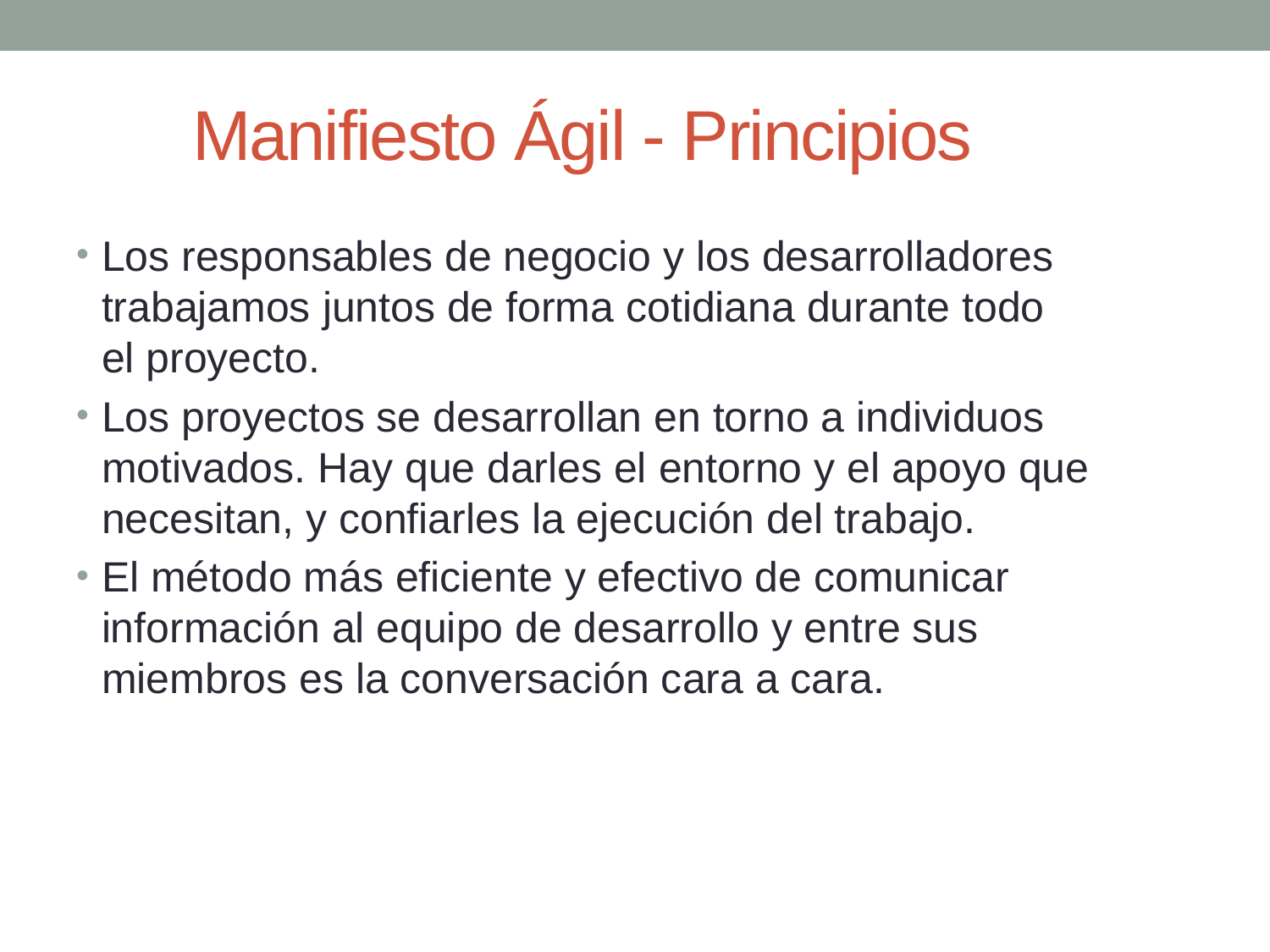

# Manifiesto Ágil - Principios
Los responsables de negocio y los desarrolladores
trabajamos juntos de forma cotidiana durante todo
el proyecto.
Los proyectos se desarrollan en torno a individuos 
motivados. Hay que darles el entorno y el apoyo que 
necesitan, y confiarles la ejecución del trabajo.
El método más eficiente y efectivo de comunicar 
información al equipo de desarrollo y entre sus 
miembros es la conversación cara a cara.